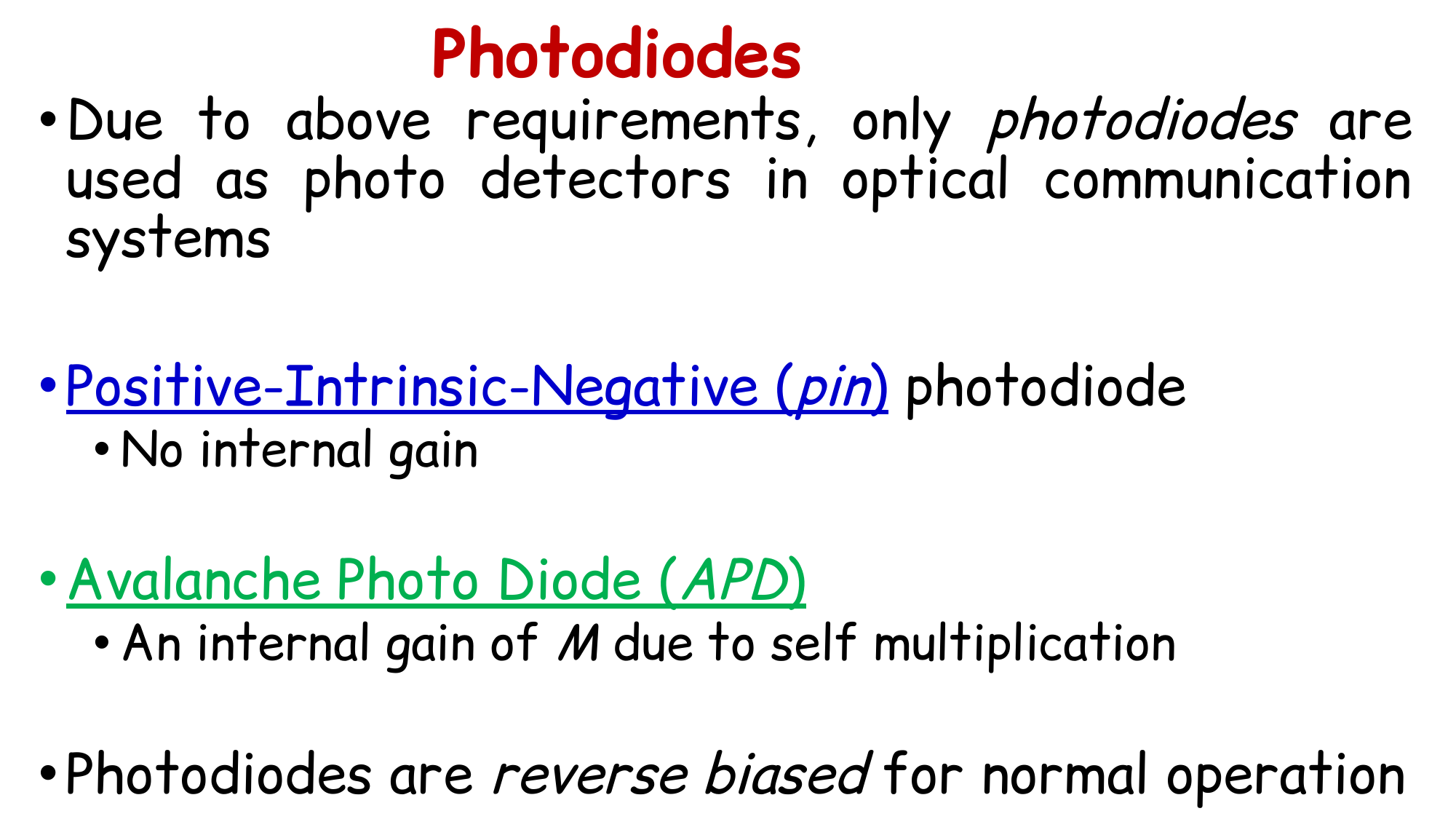

# Photodiodes
Due to above requirements, only photodiodes are used as photo detectors in optical communication systems

Positive-Intrinsic-Negative (pin) photodiode
No internal gain

Avalanche Photo Diode (APD)
An internal gain of M due to self multiplication

Photodiodes are reverse biased for normal operation